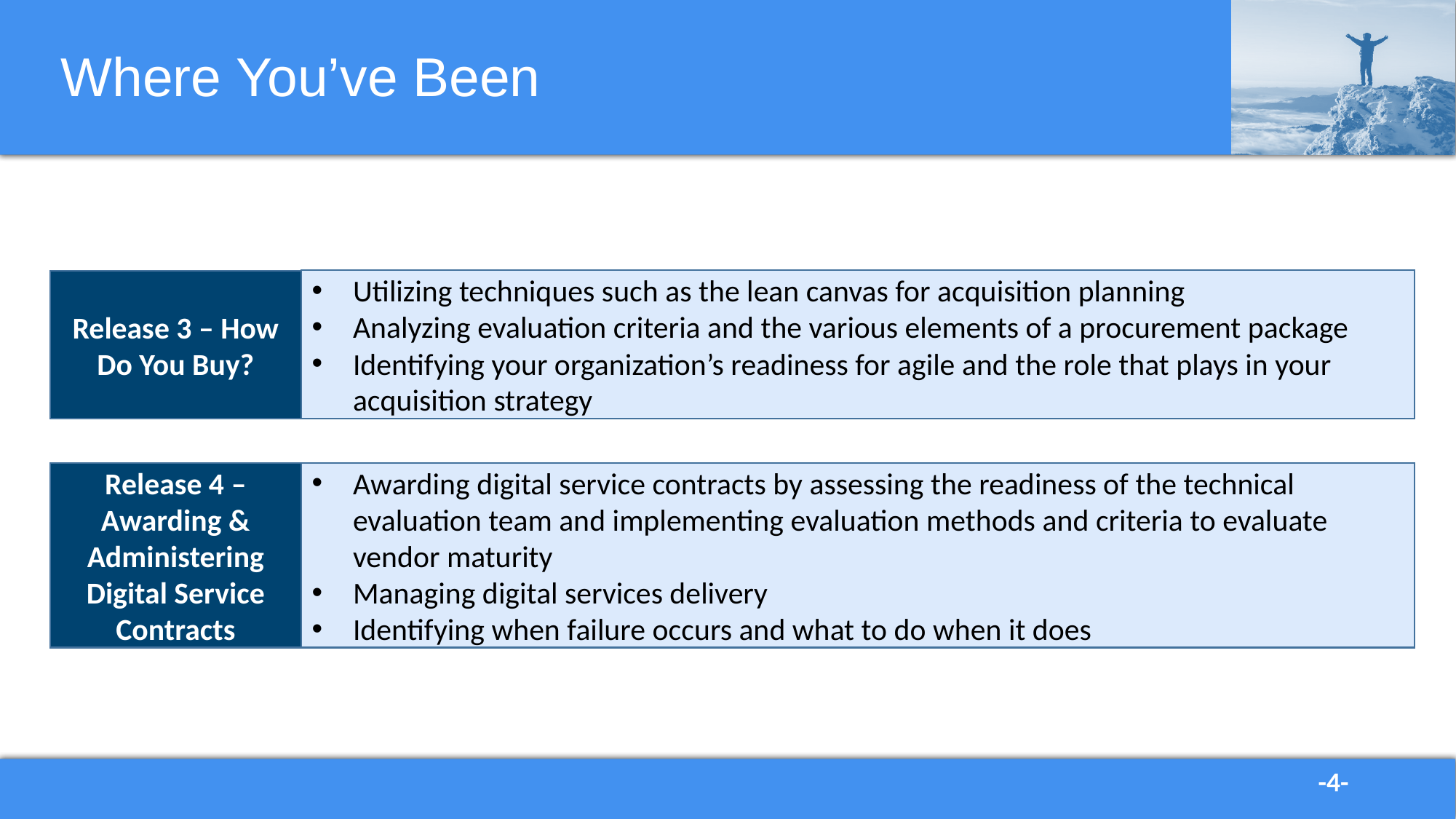

# Where You’ve Been
Utilizing techniques such as the lean canvas for acquisition planning
Analyzing evaluation criteria and the various elements of a procurement package
Identifying your organization’s readiness for agile and the role that plays in your acquisition strategy
Release 3 – How Do You Buy?
Release 4 – Awarding & Administering Digital Service Contracts
Awarding digital service contracts by assessing the readiness of the technical evaluation team and implementing evaluation methods and criteria to evaluate vendor maturity
Managing digital services delivery
Identifying when failure occurs and what to do when it does